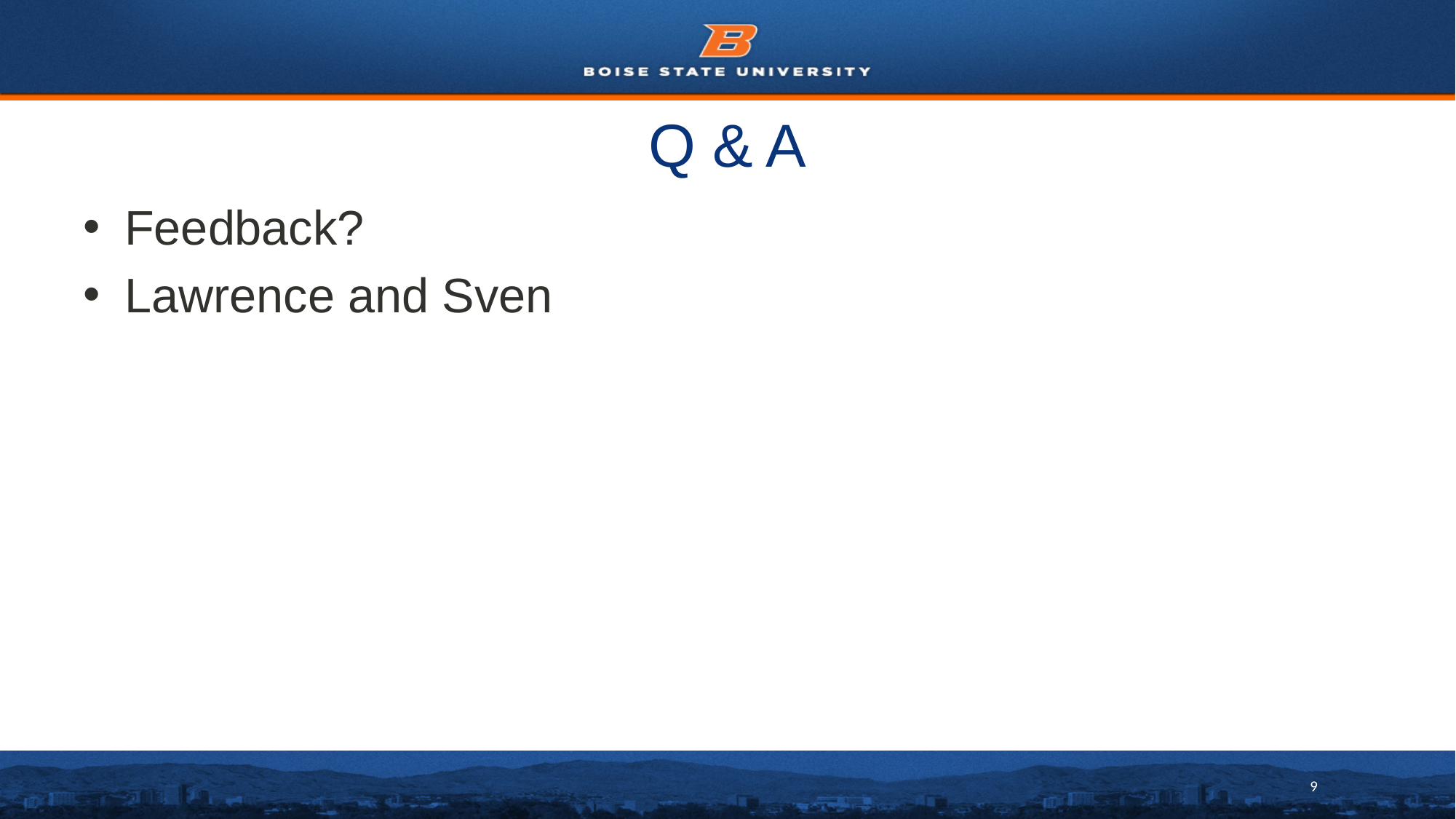

# Q & A
Feedback?
Lawrence and Sven